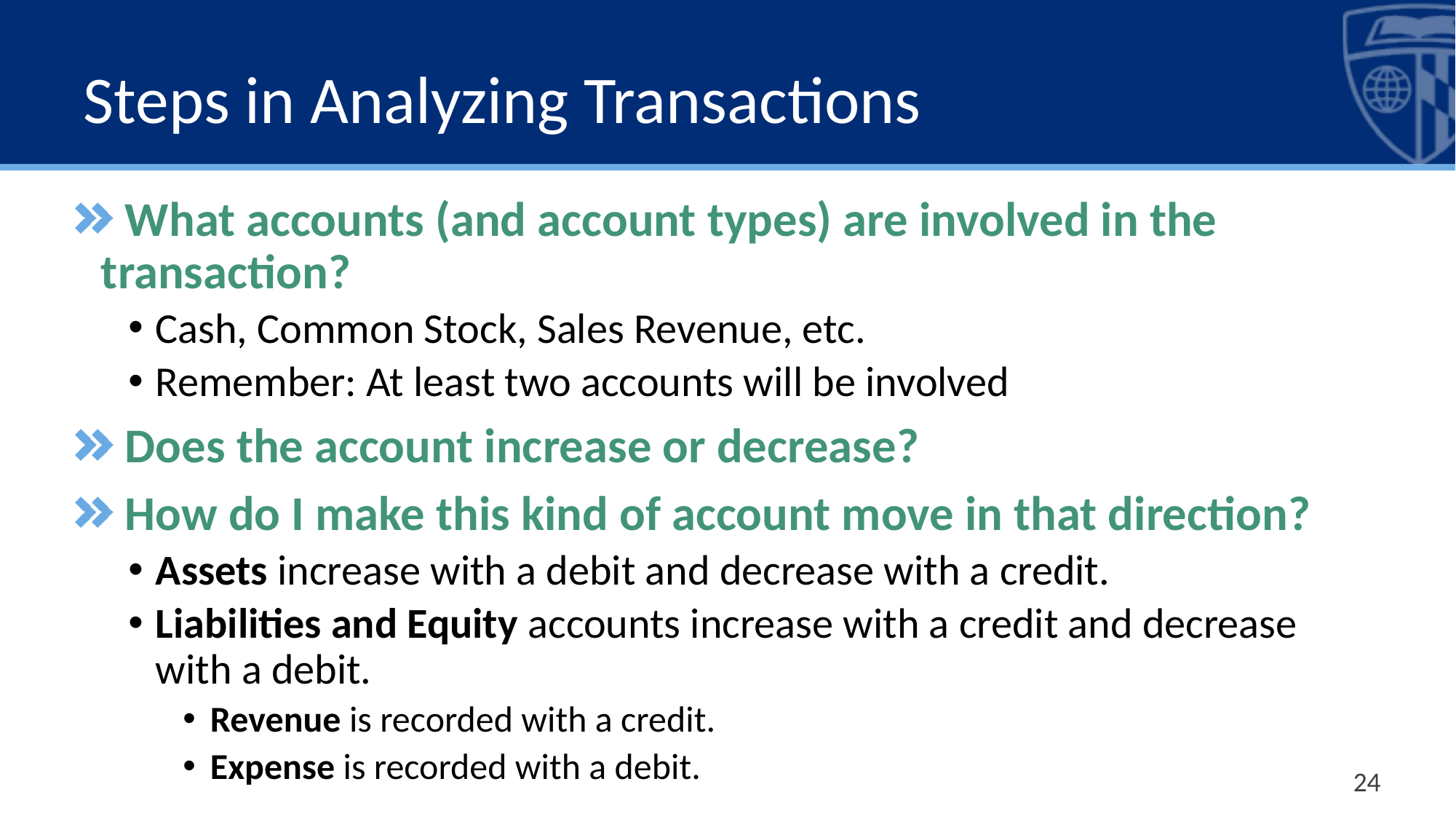

# Steps in Analyzing Transactions
What accounts (and account types) are involved in the transaction?
Cash, Common Stock, Sales Revenue, etc.
Remember: At least two accounts will be involved
Does the account increase or decrease?
How do I make this kind of account move in that direction?
Assets increase with a debit and decrease with a credit.
Liabilities and Equity accounts increase with a credit and decrease with a debit.
Revenue is recorded with a credit.
Expense is recorded with a debit.

24